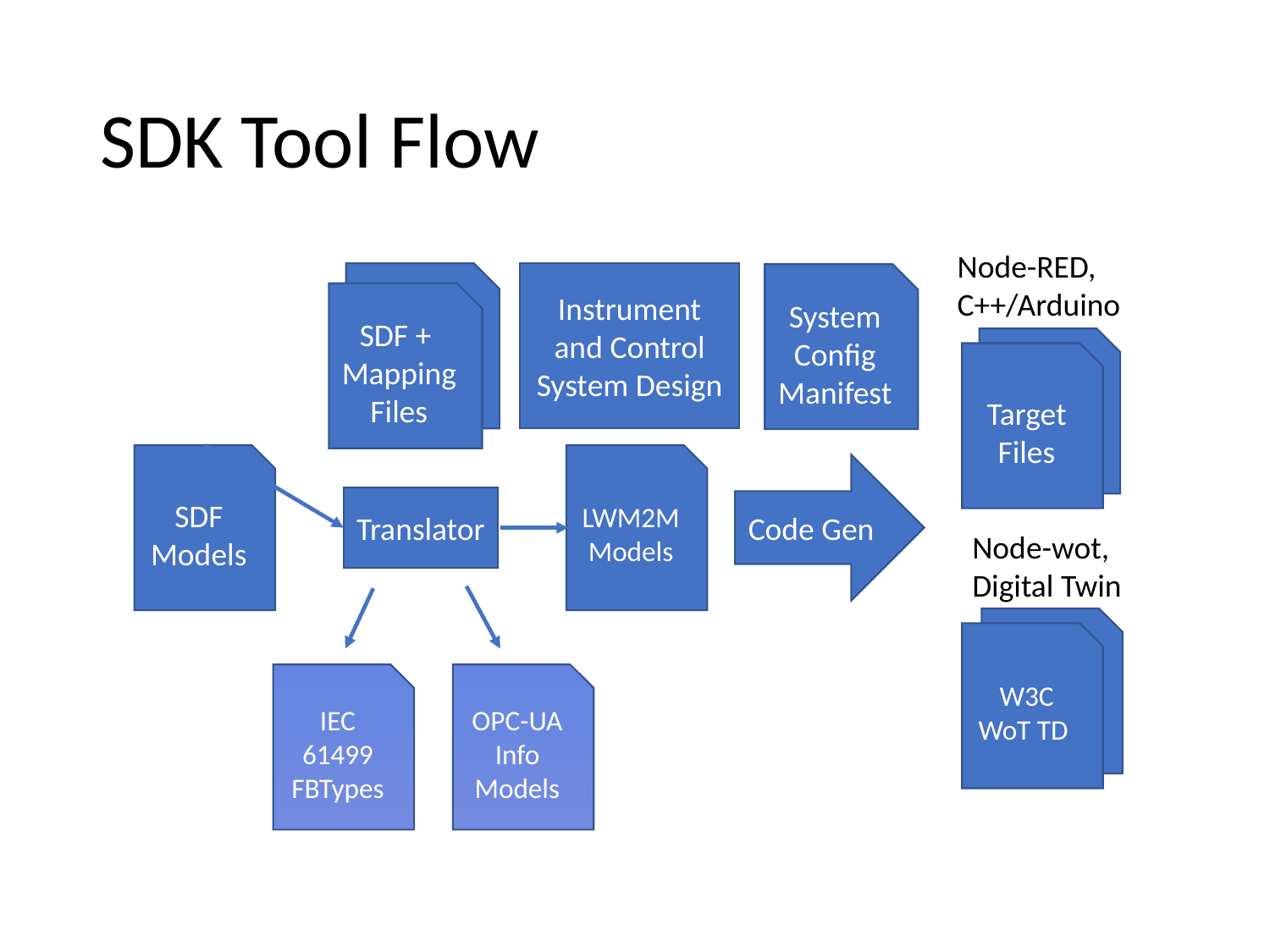

# SDK Tool Flow
Node-RED,
C++/Arduino
SDF Mapping Files
Instrument and Control System Design
System Config Manifest
SDF +  Mapping Files
Target
Files
Target
Files
SDF Models
LWM2M Models
Code Gen
Translator
Node-wot, Digital Twin
W3C WoT TD
W3C WoT TD
IEC 61499 FBTypes
OPC-UA Info
Models